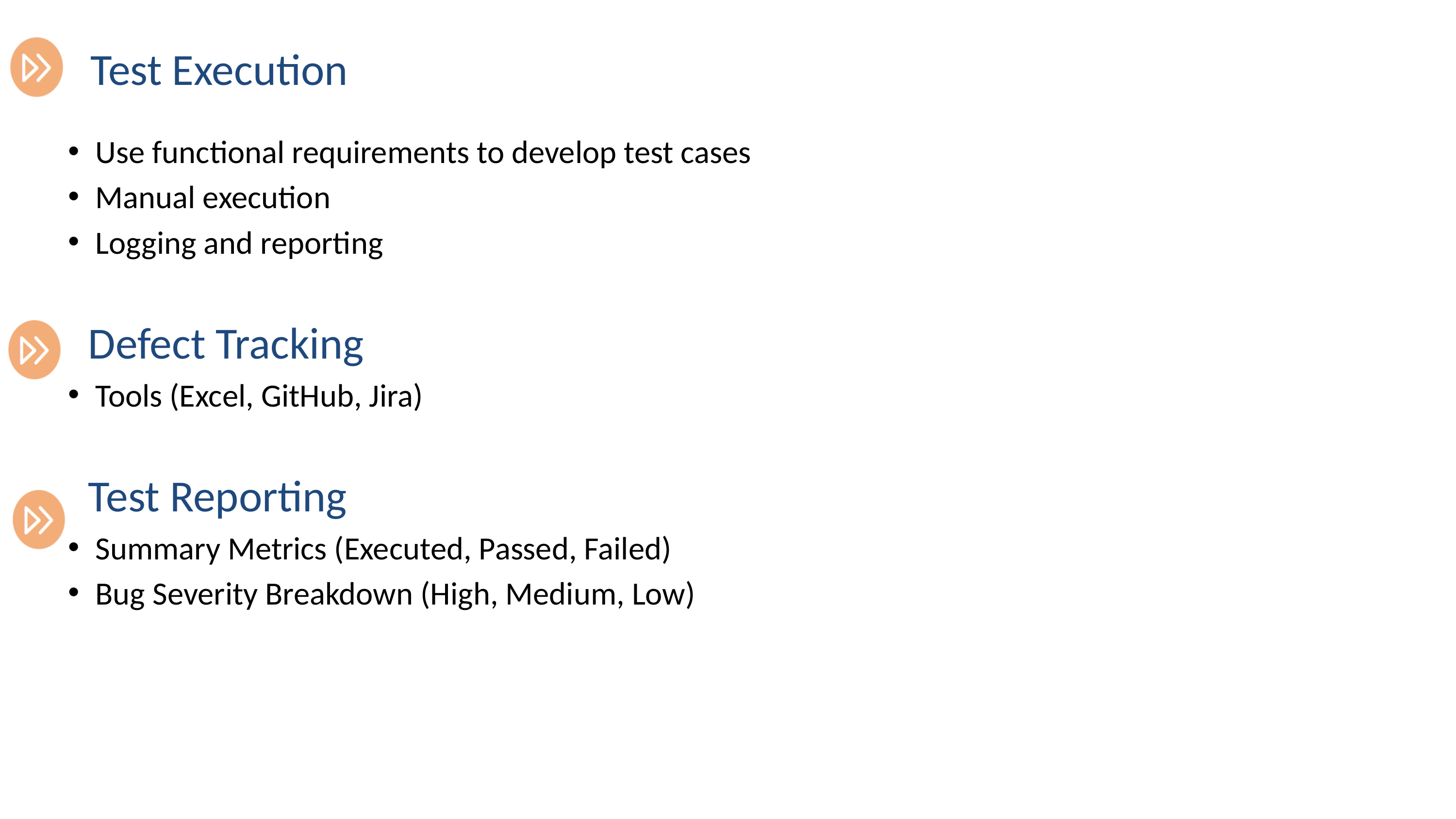

# Test Execution

Use functional requirements to develop test cases
Manual execution
Logging and reporting

  Defect Tracking
Tools (Excel, GitHub, Jira)

  Test Reporting
Summary Metrics (Executed, Passed, Failed)
Bug Severity Breakdown (High, Medium, Low)